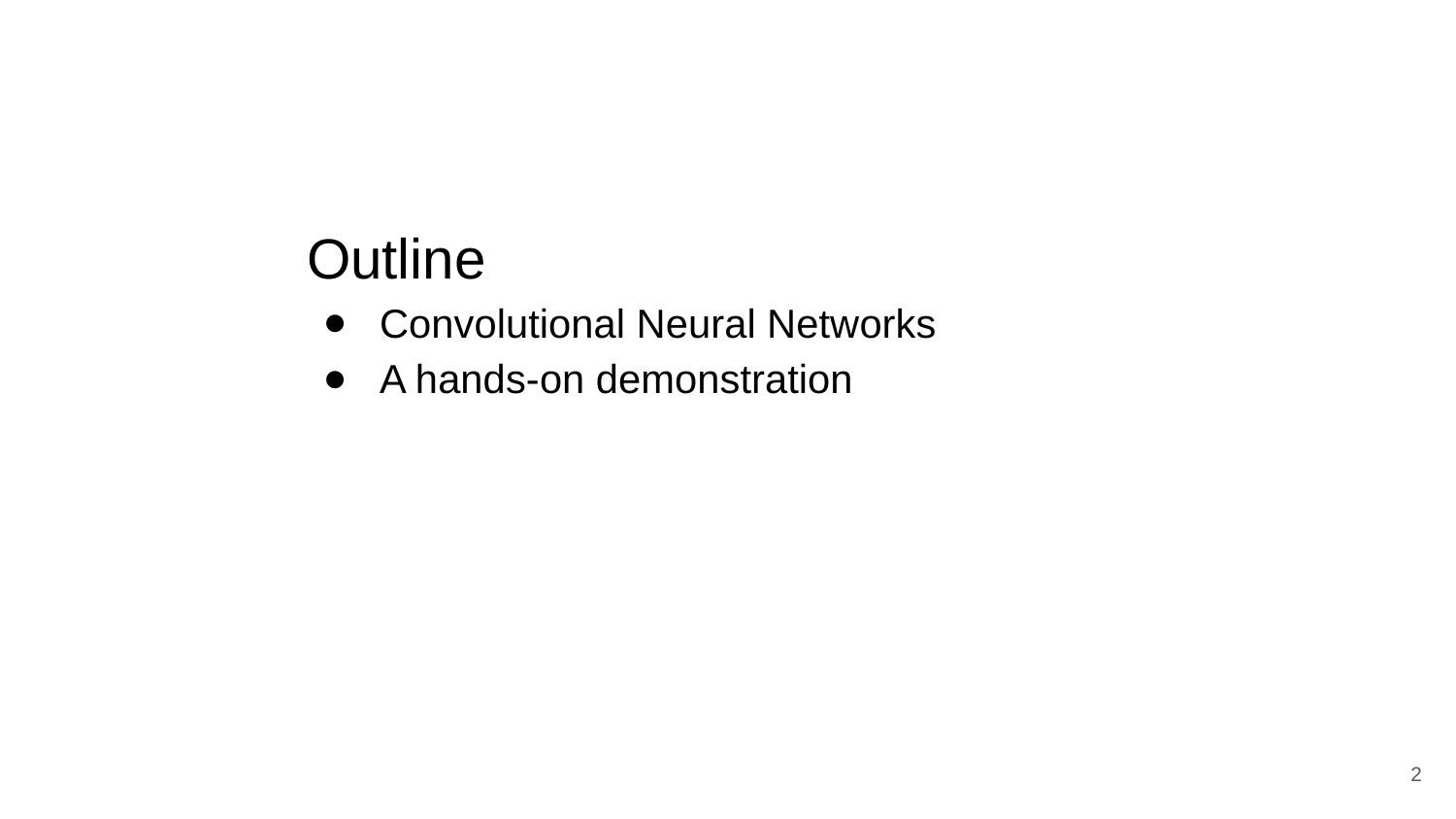

Outline
Convolutional Neural Networks
A hands-on demonstration
2